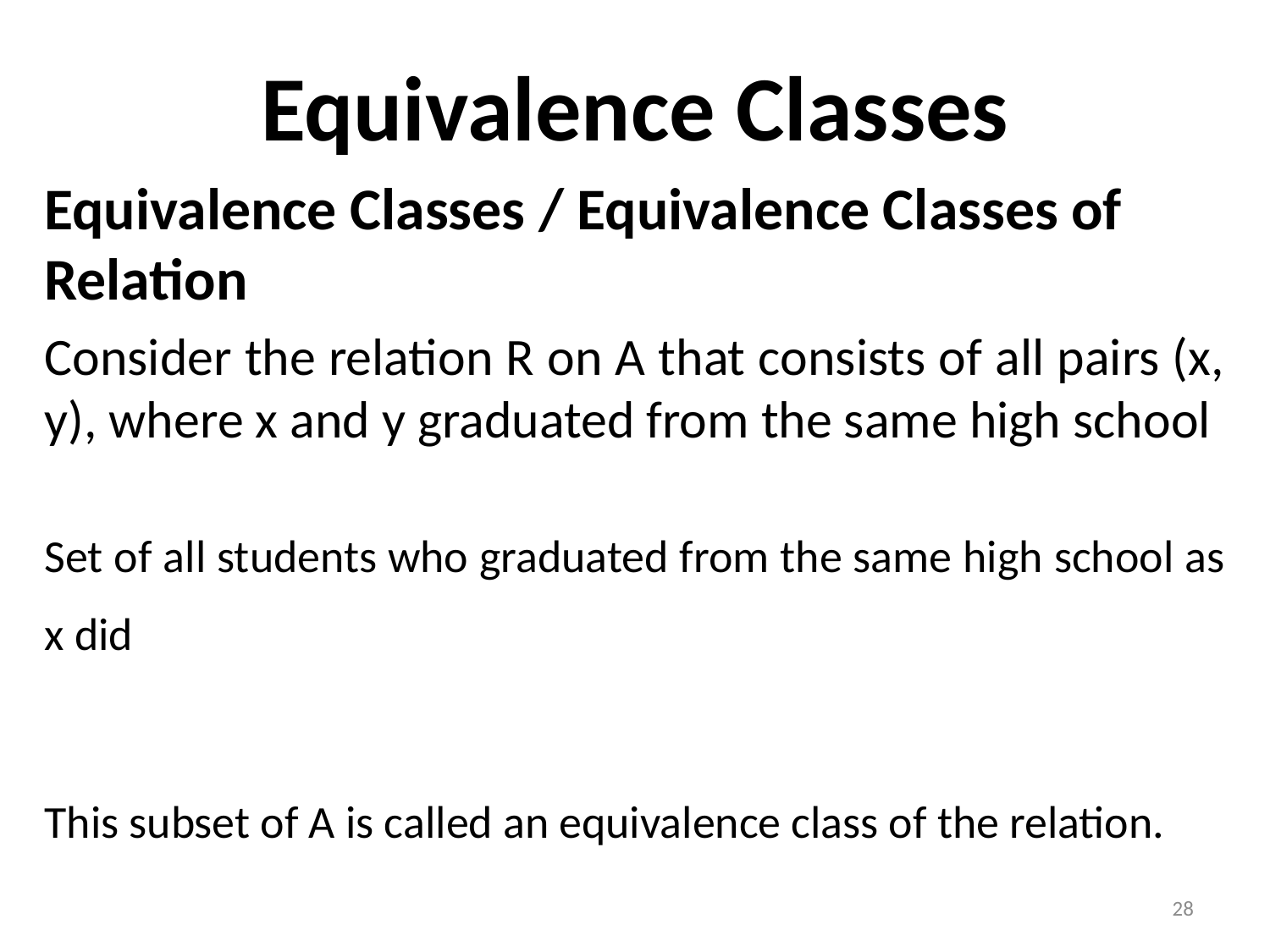

Equivalence Classes
Equivalence Classes / Equivalence Classes of Relation
Consider the relation R on A that consists of all pairs (x, y), where x and y graduated from the same high school

Set of all students who graduated from the same high school as x did

This subset of A is called an equivalence class of the relation.

28